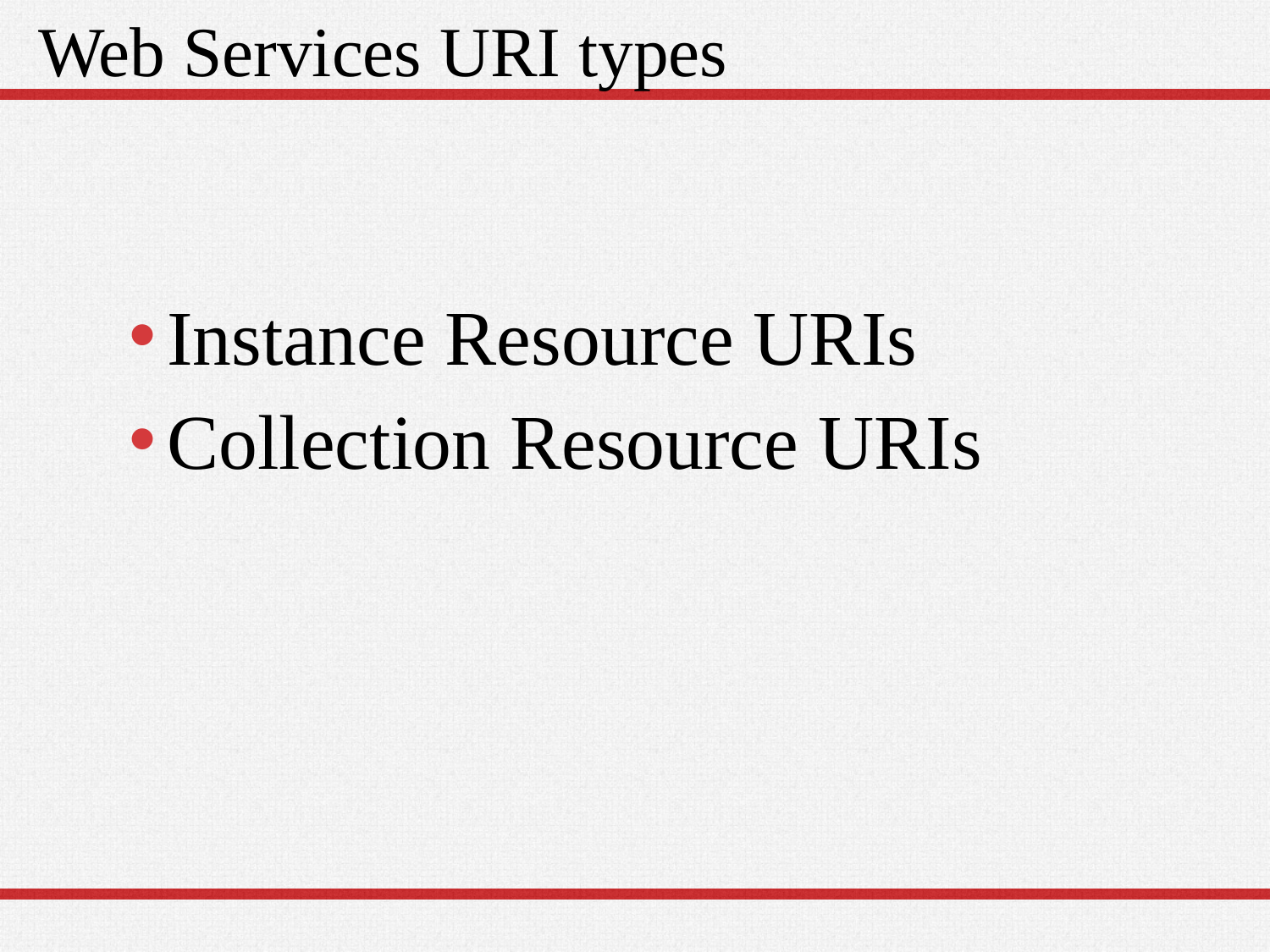

# Web Services URI types
Instance Resource URIs
Collection Resource URIs